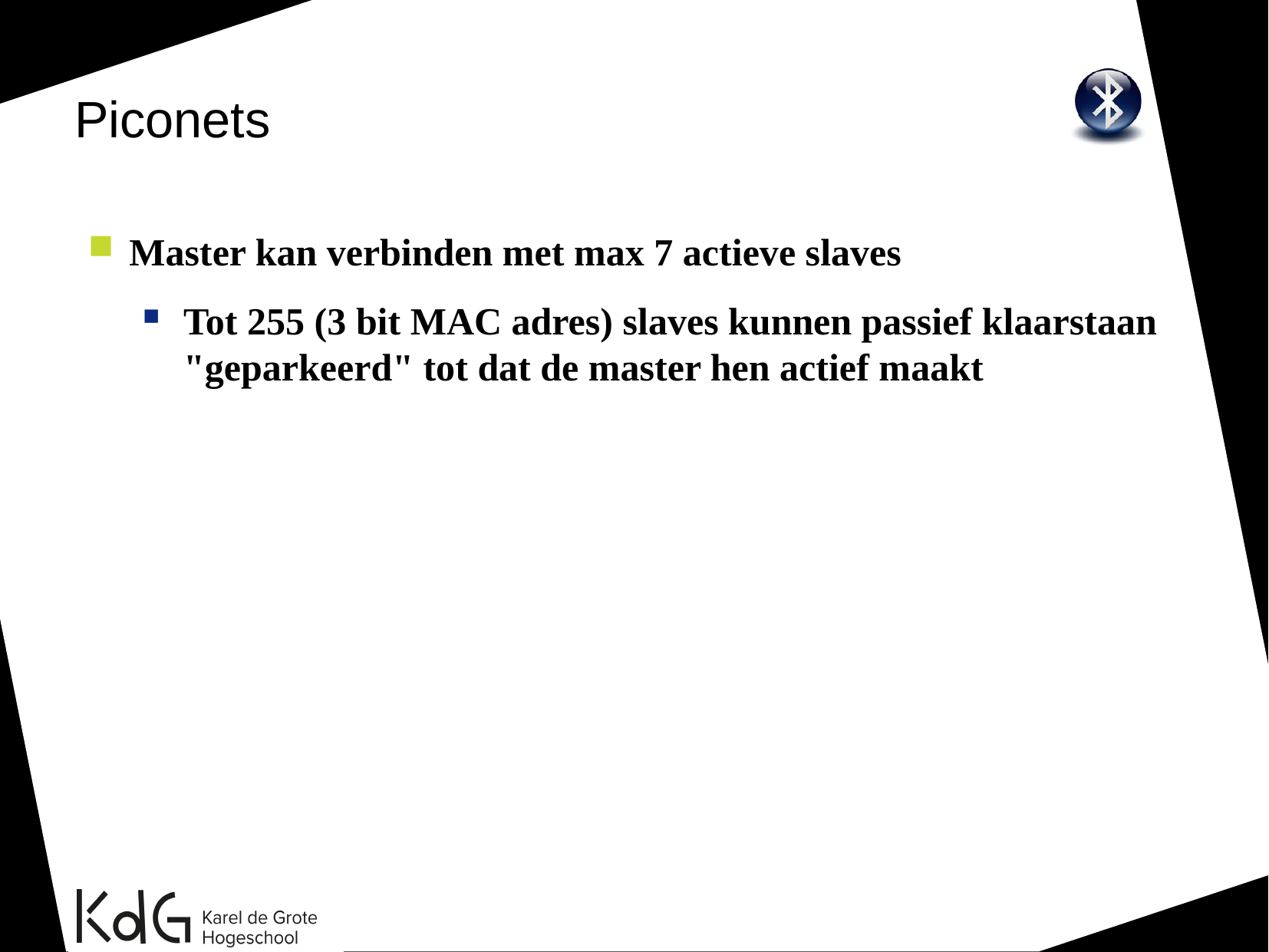

Piconets
Master kan verbinden met max 7 actieve slaves
Tot 255 (3 bit MAC adres) slaves kunnen passief klaarstaan "geparkeerd" tot dat de master hen actief maakt